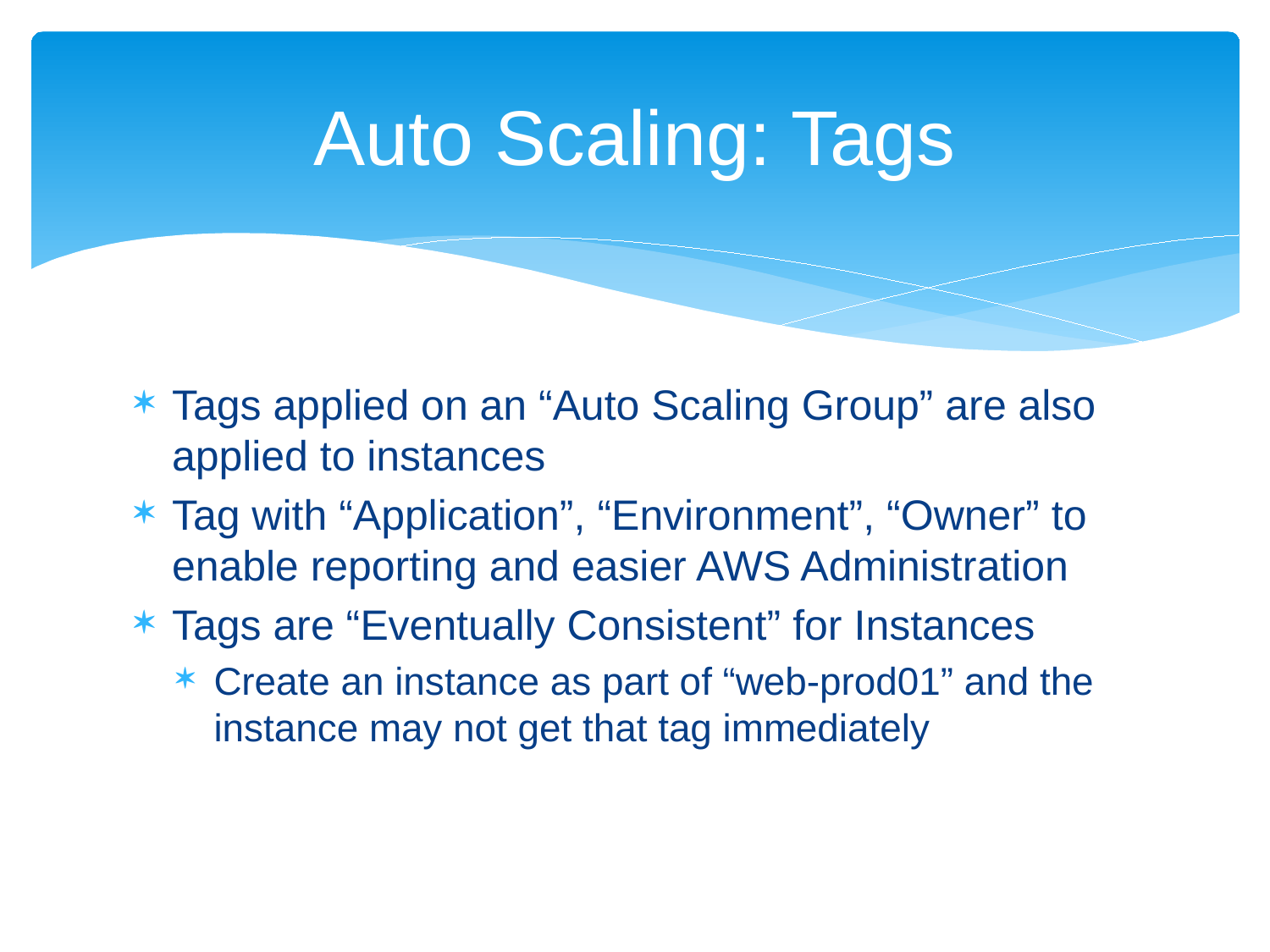

# Auto Scaling: Tags
Tags applied on an “Auto Scaling Group” are also applied to instances
Tag with “Application”, “Environment”, “Owner” to enable reporting and easier AWS Administration
Tags are “Eventually Consistent” for Instances
Create an instance as part of “web-prod01” and the instance may not get that tag immediately